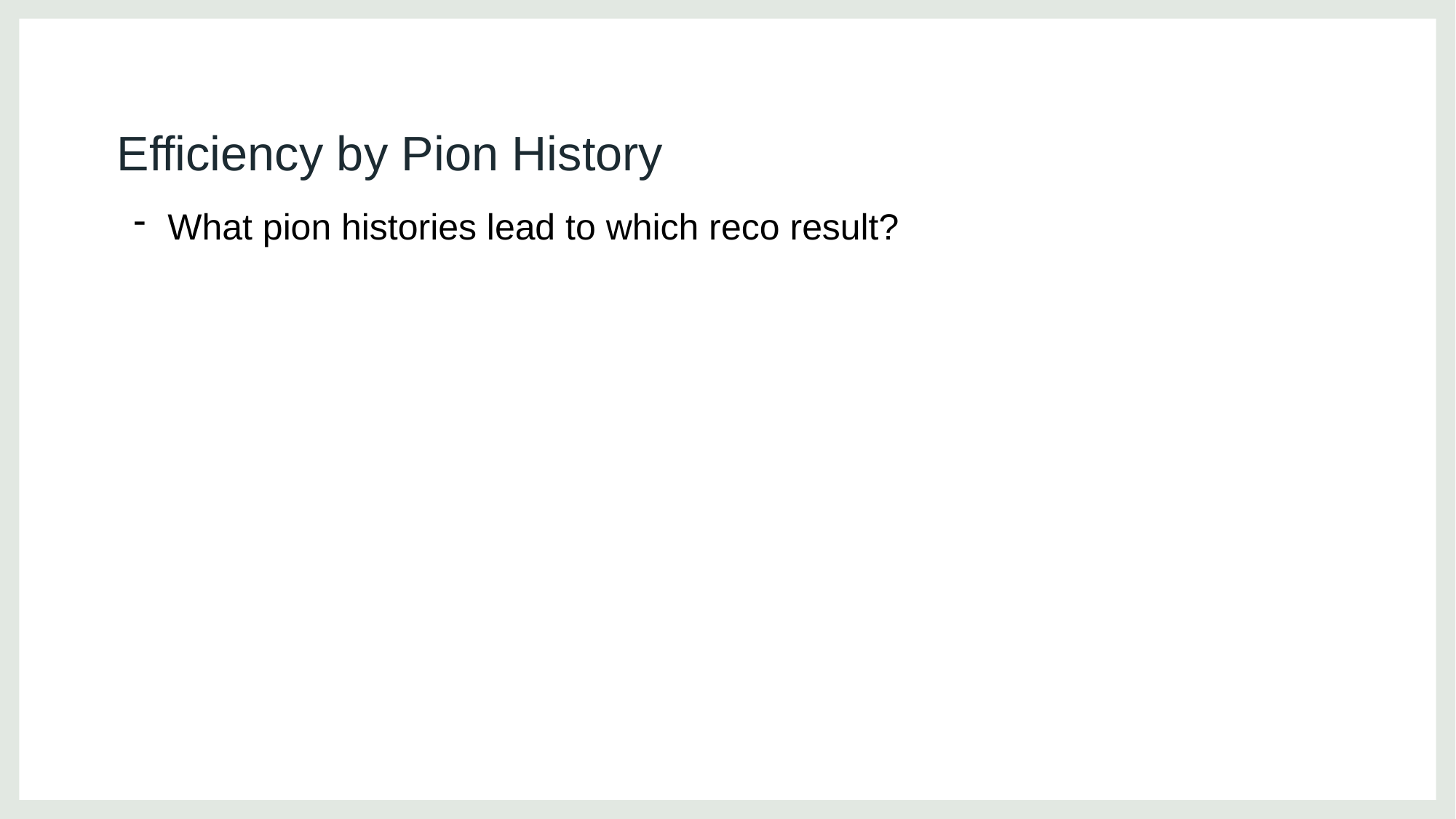

Efficiency by Pion History
What pion histories lead to which reco result?